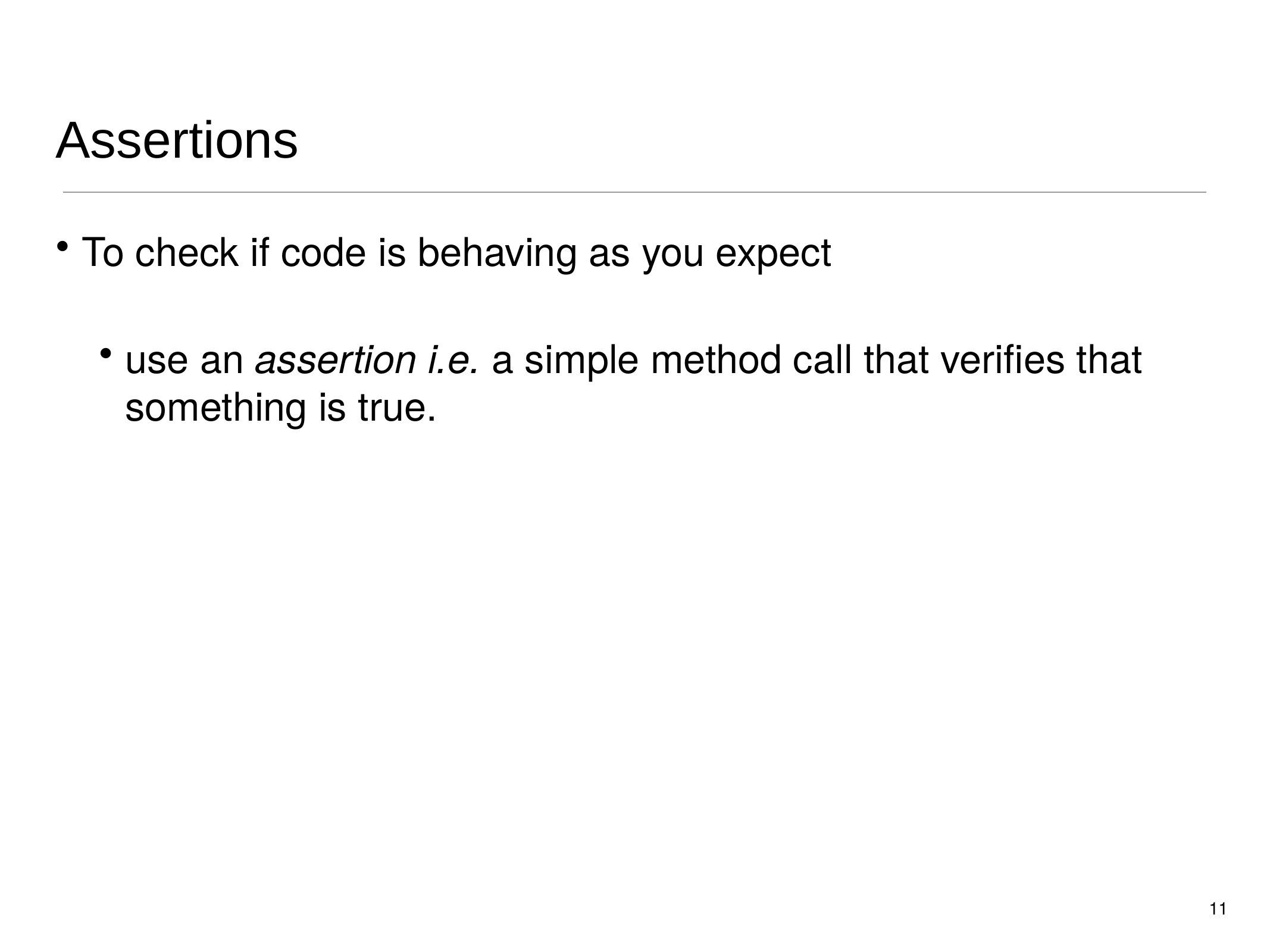

# Assertions
To check if code is behaving as you expect
use an assertion i.e. a simple method call that verifies that something is true.
11